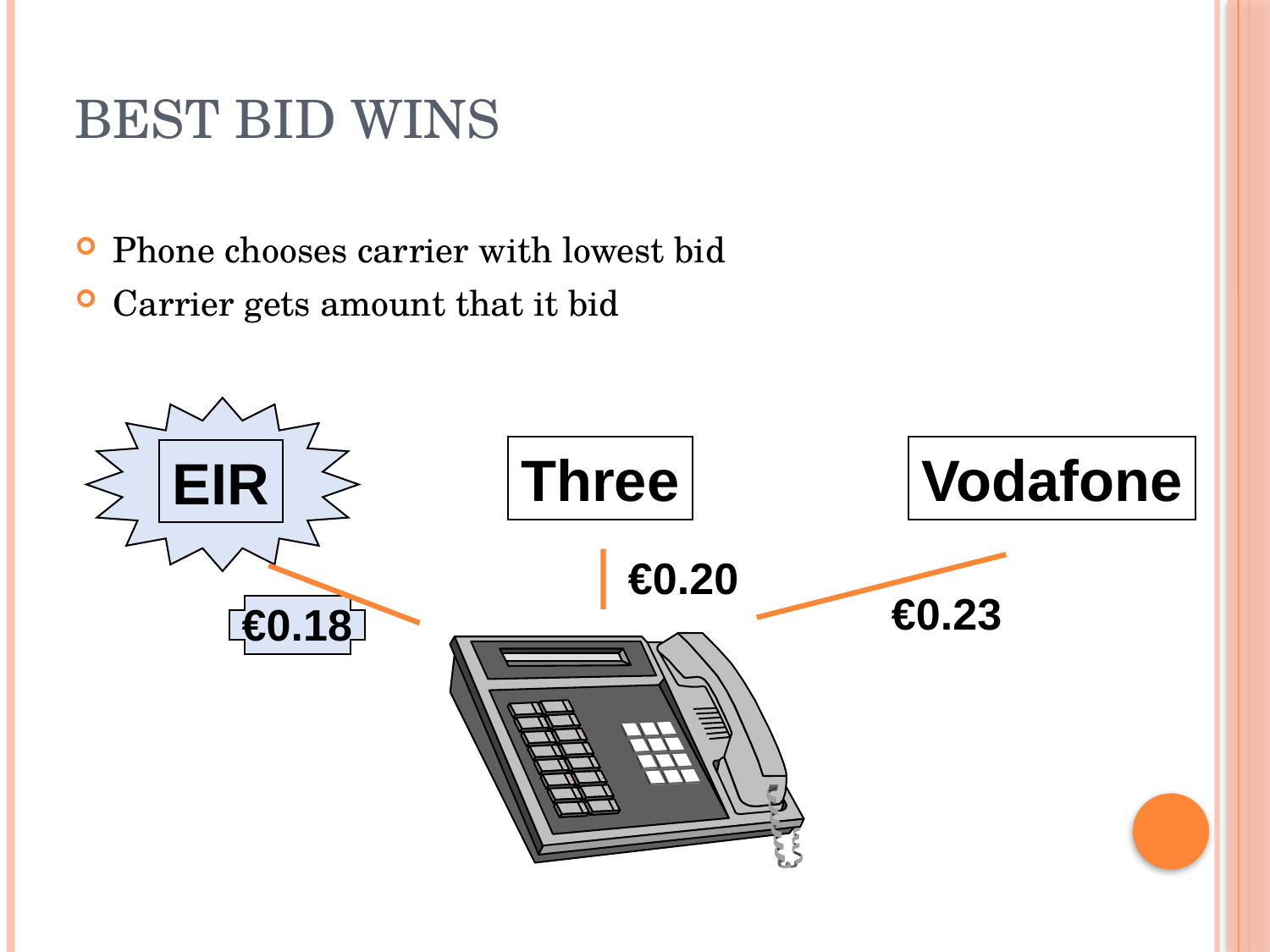

# Best Bid Wins
Phone chooses carrier with lowest bid
Carrier gets amount that it bid

Three
Vodafone
EIR
€0.20

€0.23
€0.18